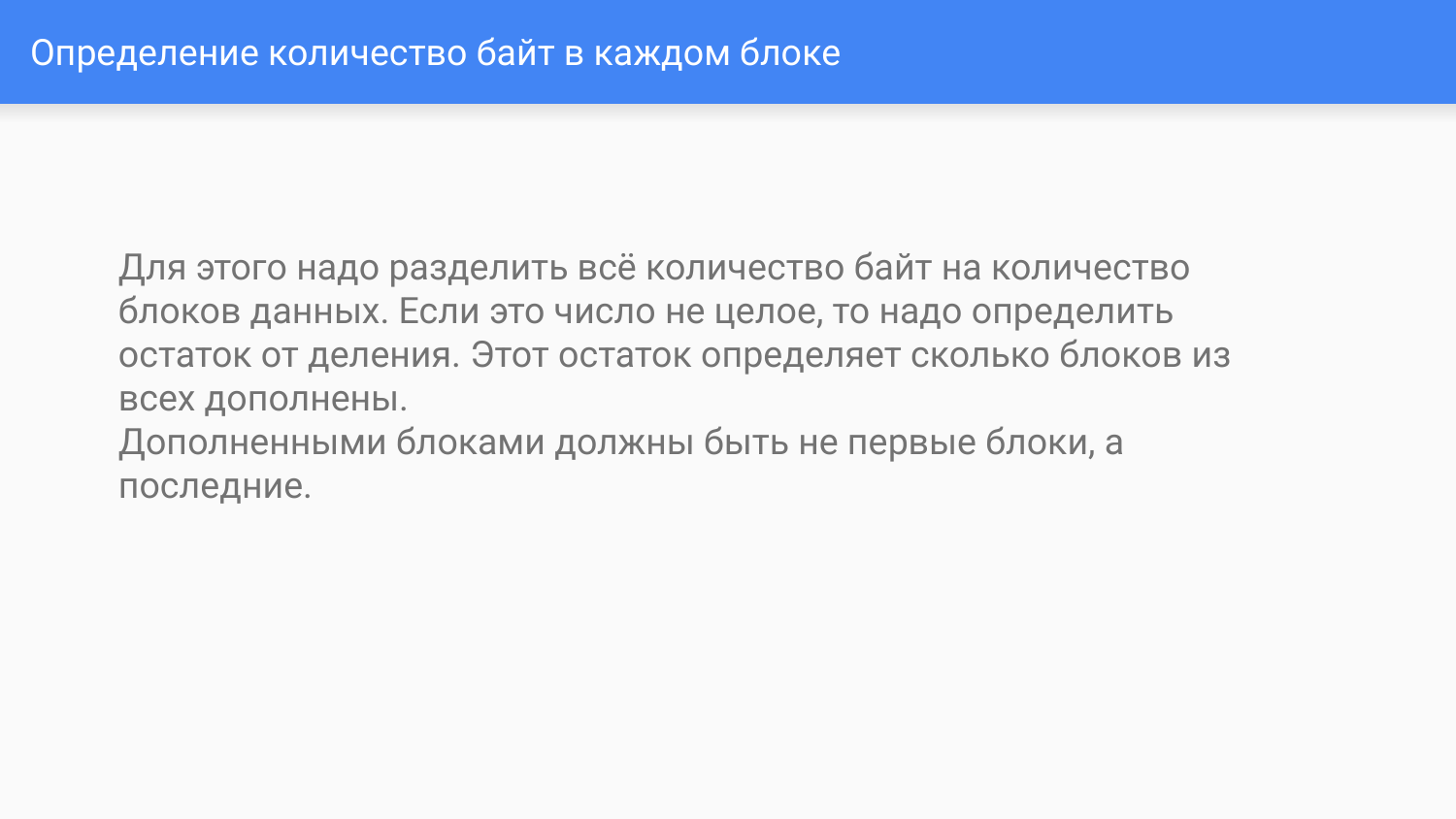

# Определение количество байт в каждом блоке
Для этого надо разделить всё количество байт на количество блоков данных. Если это число не целое, то надо определить остаток от деления. Этот остаток определяет сколько блоков из всех дополнены.
Дополненными блоками должны быть не первые блоки, а последние.